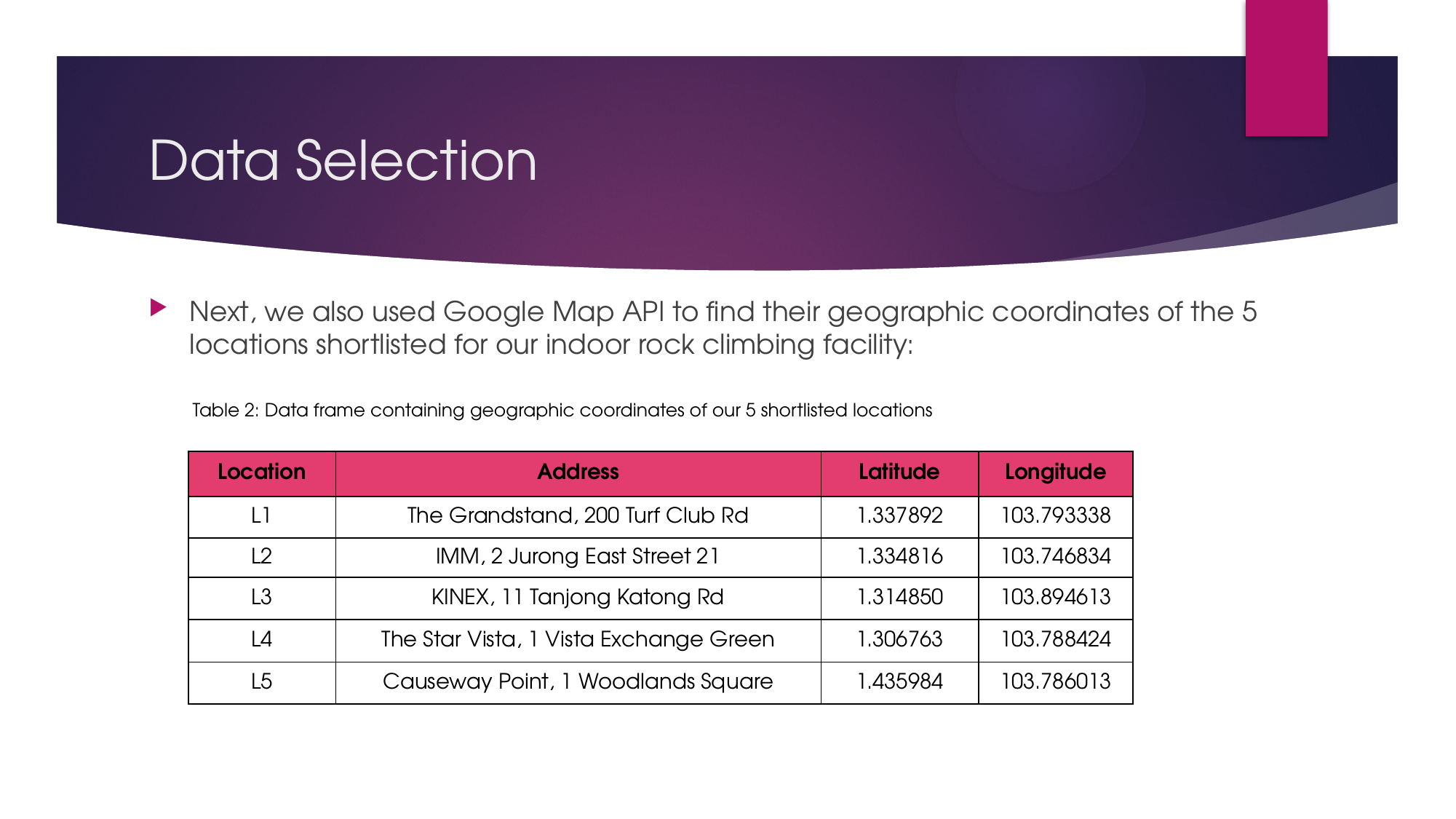

# Data Selection
Next, we also used Google Map API to find their geographic coordinates of the 5 locations shortlisted for our indoor rock climbing facility:
Table 2: Data frame containing geographic coordinates of our 5 shortlisted locations
| Location | Address | Latitude | Longitude |
| --- | --- | --- | --- |
| L1 | The Grandstand, 200 Turf Club Rd | 1.337892 | 103.793338 |
| L2 | IMM, 2 Jurong East Street 21 | 1.334816 | 103.746834 |
| L3 | KINEX, 11 Tanjong Katong Rd | 1.314850 | 103.894613 |
| L4 | The Star Vista, 1 Vista Exchange Green | 1.306763 | 103.788424 |
| L5 | Causeway Point, 1 Woodlands Square | 1.435984 | 103.786013 |